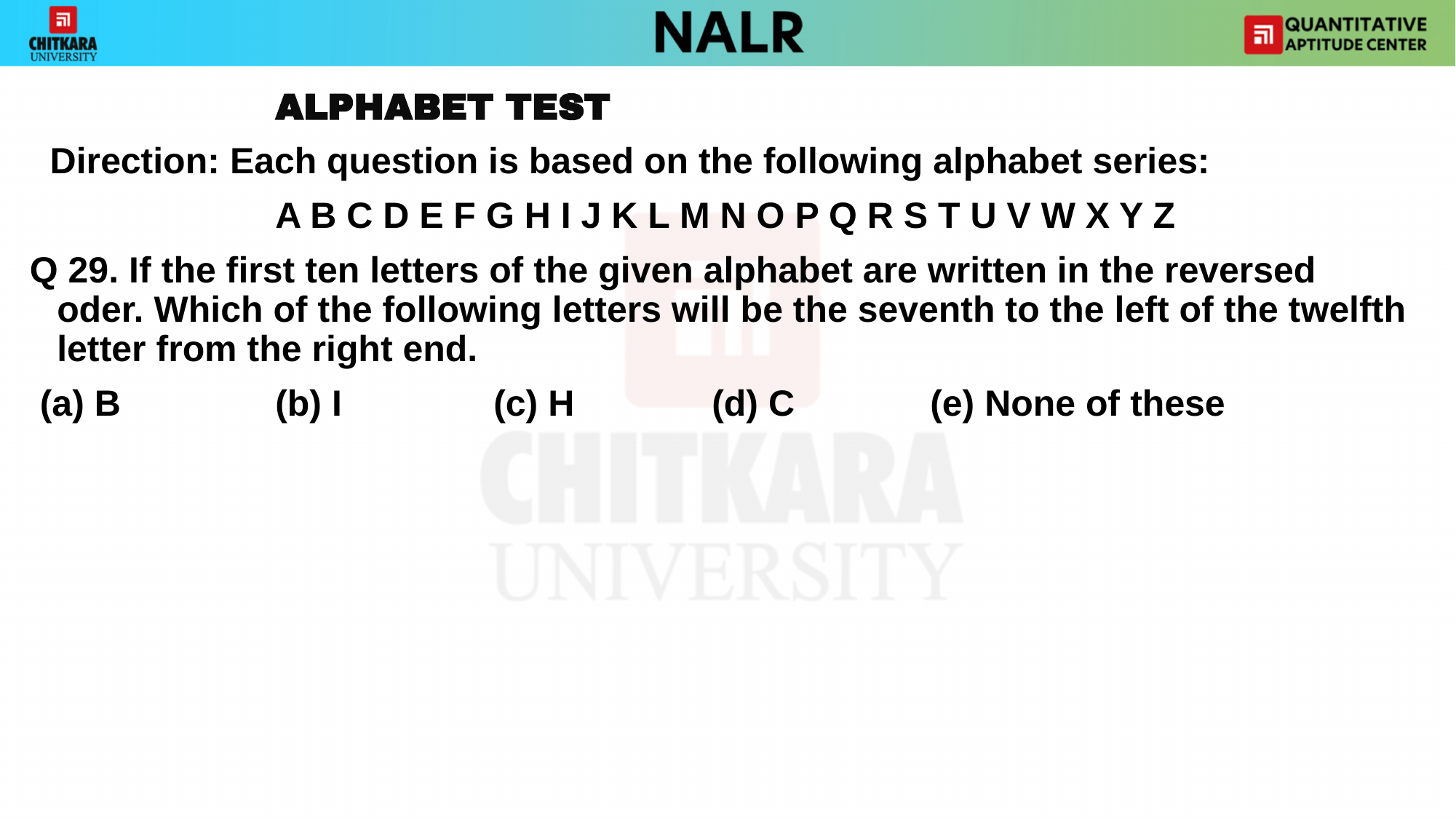

ALPHABET TEST
  Direction: Each question is based on the following alphabet series:
			A B C D E F G H I J K L M N O P Q R S T U V W X Y Z
Q 29. If the first ten letters of the given alphabet are written in the reversed oder. Which of the following letters will be the seventh to the left of the twelfth letter from the right end.
 (a) B 		(b) I 		(c) H 		(d) C 		(e) None of these